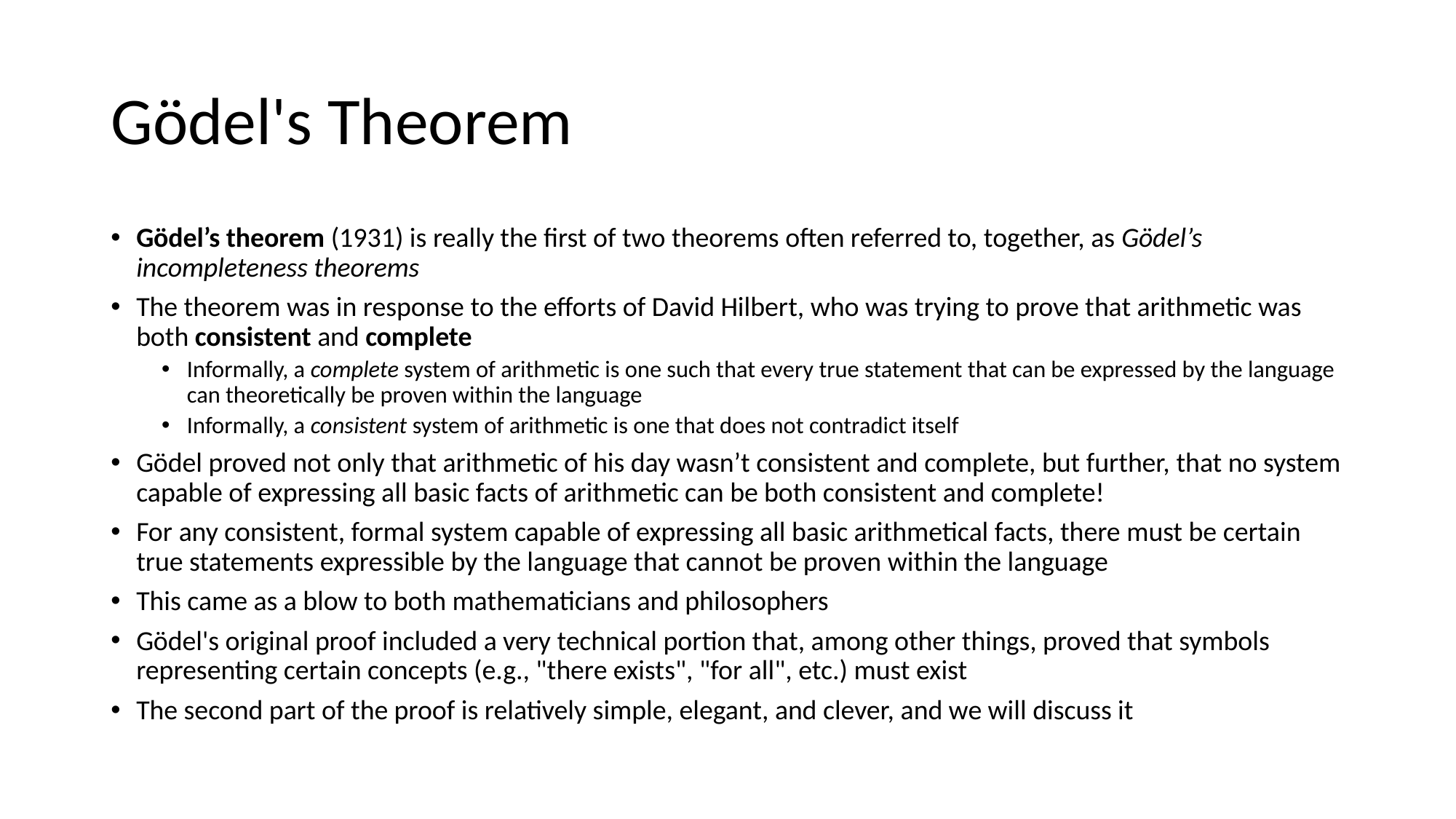

# Gödel's Theorem
Gödel’s theorem (1931) is really the first of two theorems often referred to, together, as Gödel’s incompleteness theorems
The theorem was in response to the efforts of David Hilbert, who was trying to prove that arithmetic was both consistent and complete
Informally, a complete system of arithmetic is one such that every true statement that can be expressed by the language can theoretically be proven within the language
Informally, a consistent system of arithmetic is one that does not contradict itself
Gödel proved not only that arithmetic of his day wasn’t consistent and complete, but further, that no system capable of expressing all basic facts of arithmetic can be both consistent and complete!
For any consistent, formal system capable of expressing all basic arithmetical facts, there must be certain true statements expressible by the language that cannot be proven within the language
This came as a blow to both mathematicians and philosophers
Gödel's original proof included a very technical portion that, among other things, proved that symbols representing certain concepts (e.g., "there exists", "for all", etc.) must exist
The second part of the proof is relatively simple, elegant, and clever, and we will discuss it